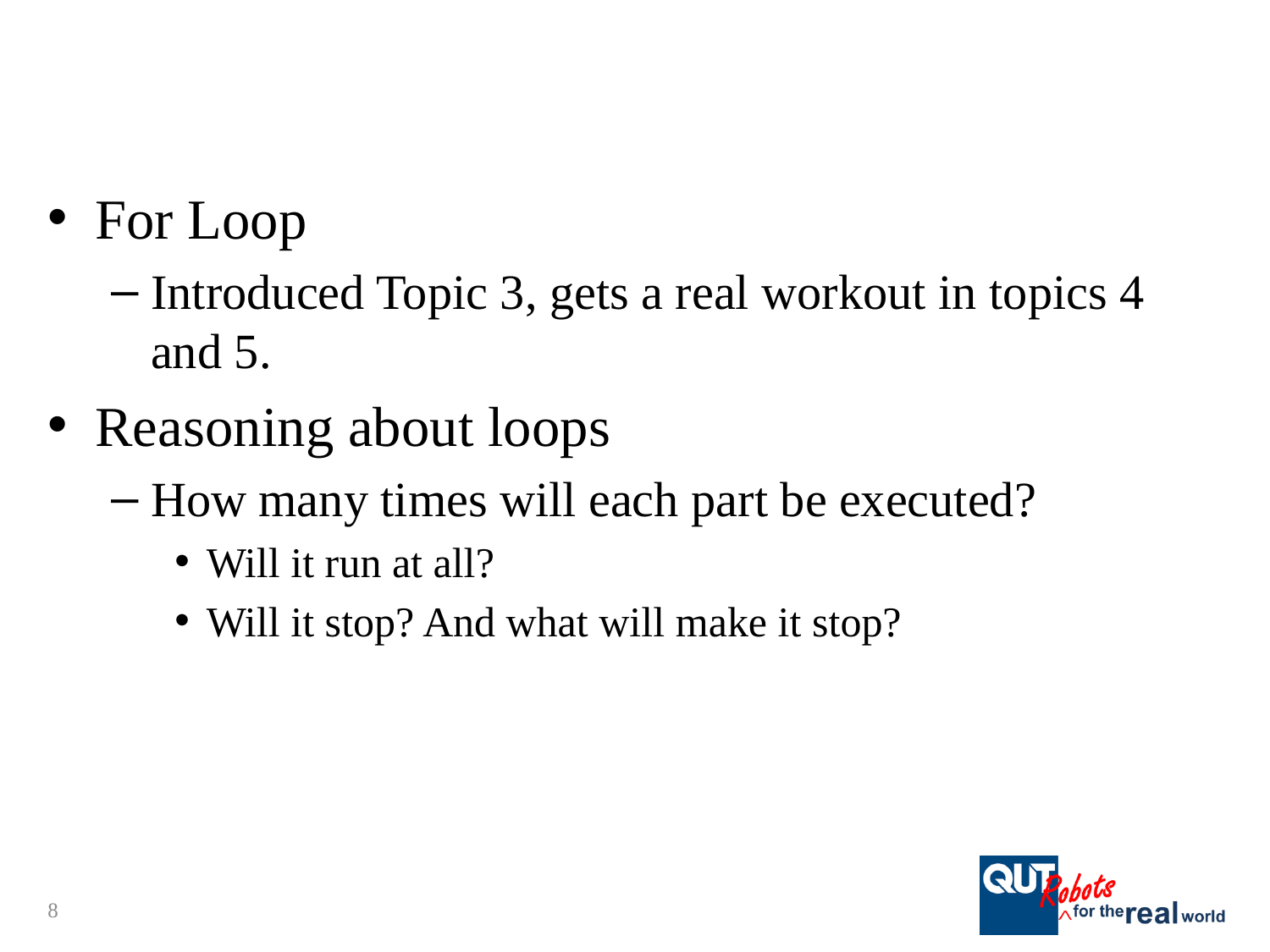

#
For Loop
Introduced Topic 3, gets a real workout in topics 4 and 5.
Reasoning about loops
How many times will each part be executed?
Will it run at all?
Will it stop? And what will make it stop?

8